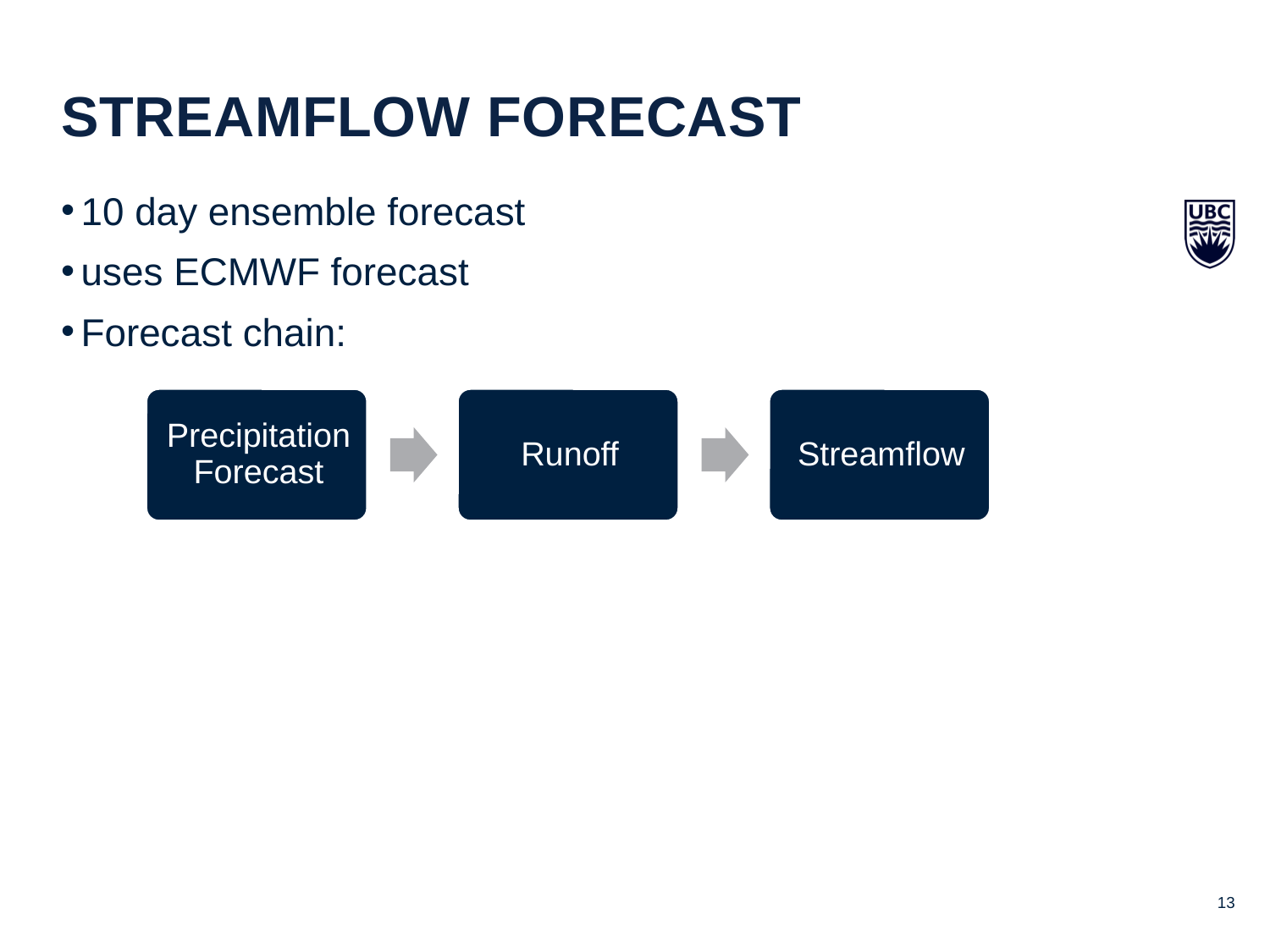

Streamflow forecast
10 day ensemble forecast
uses ECMWF forecast
Forecast chain:

Precipitation Forecast

Runoff

Streamflow